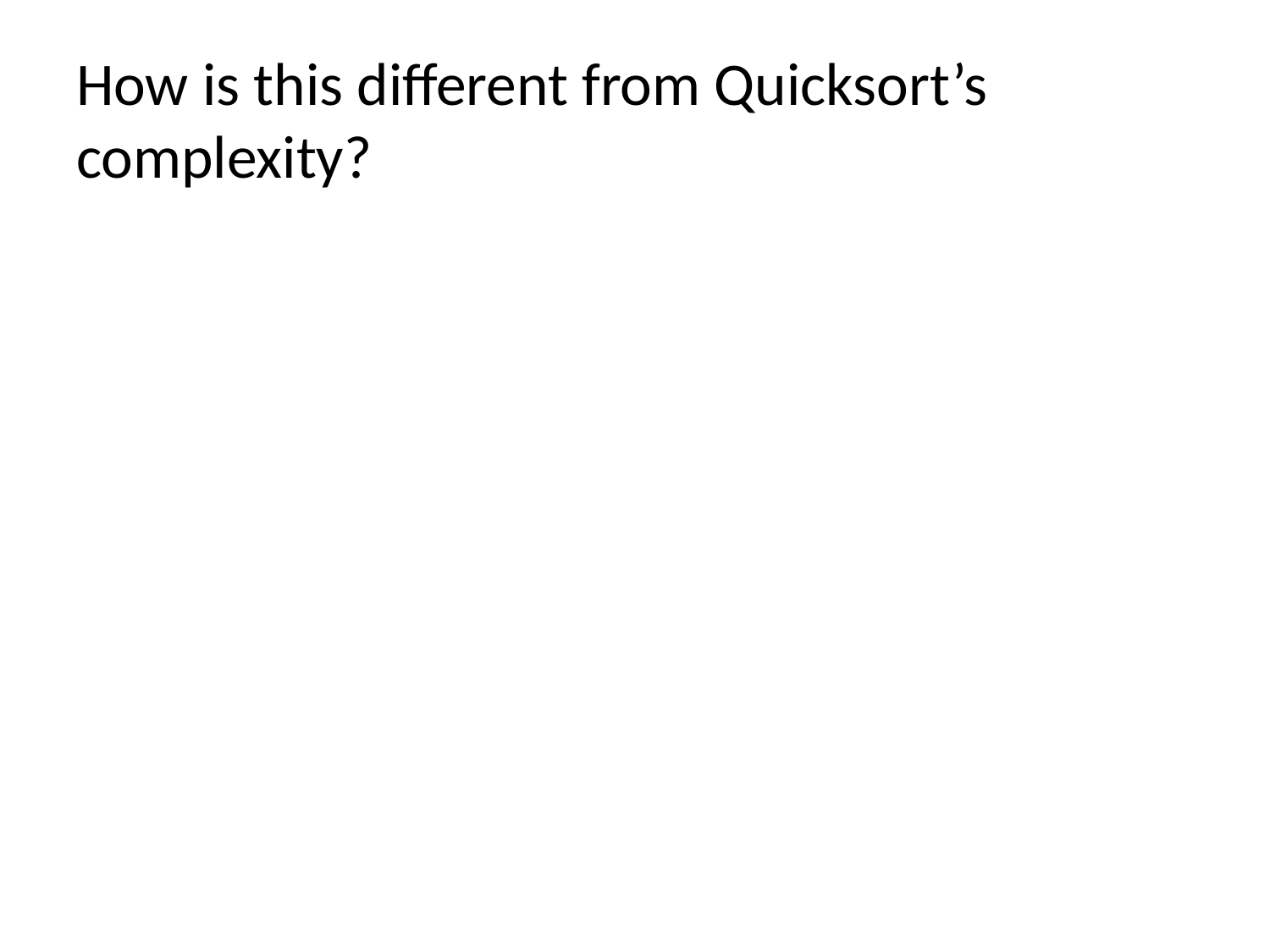

# How is this different from Quicksort’s complexity?